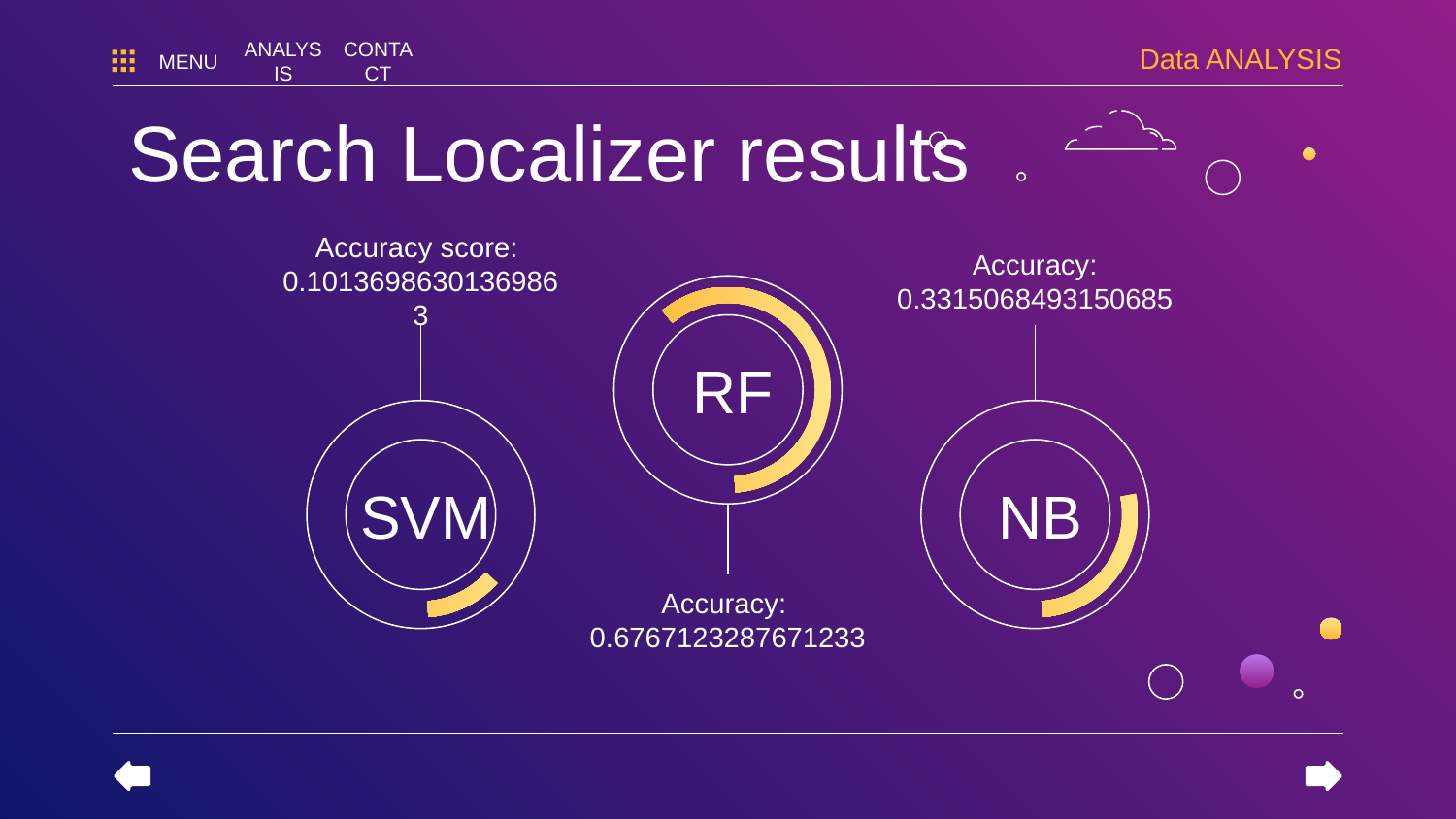

Data ANALYSIS
MENU
ANALYSIS
CONTACT

Search Localizer results

Accuracy score:  0.10136986301369863
Accuracy: 0.3315068493150685

RF

SVM
NB
Accuracy:  0.6767123287671233